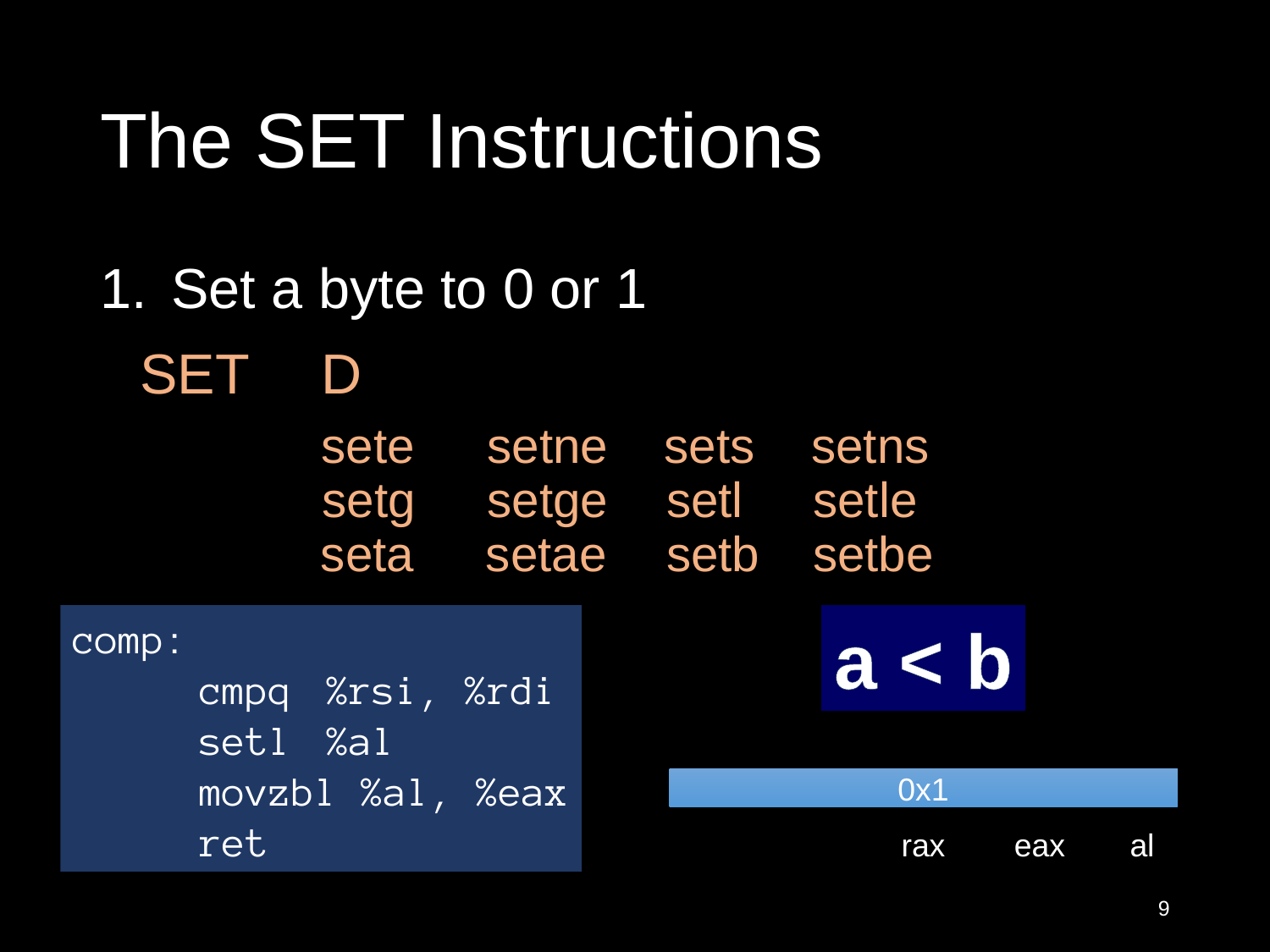

# The SET Instructions
Set a byte to 0 or 1
SET
D
sete
setne
sets
setns
setg
setge
setl
setle
seta
setae
setb
setbe
comp:
	cmpq	%rsi, %rdi
	setl	%al
	movzbl %al, %eax
	ret
a < b
0x1

al
0x1
rax
0x1
eax
9